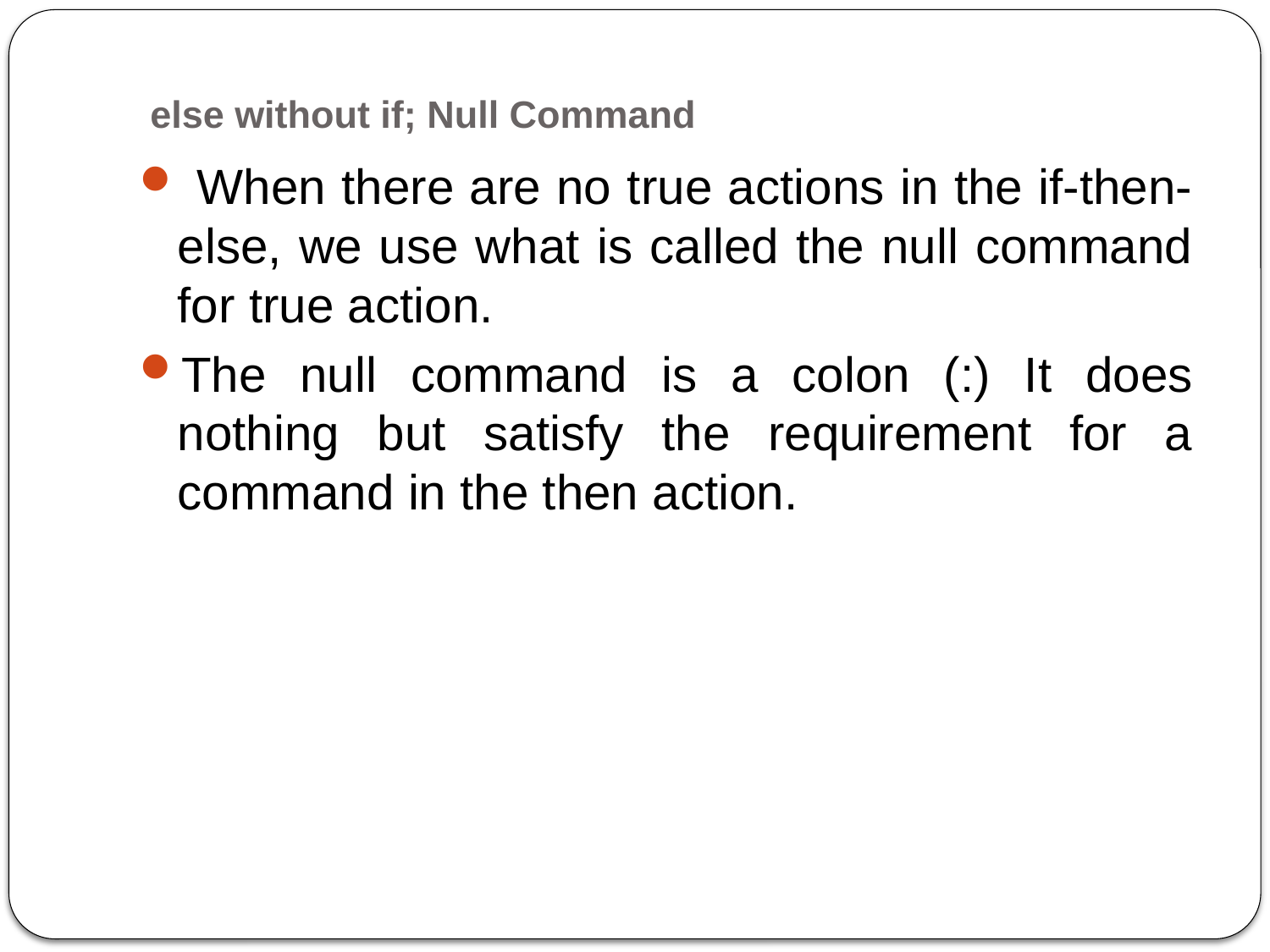

# else without if; Null Command
 When there are no true actions in the if-then-else, we use what is called the null command for true action.
The null command is a colon (:) It does nothing but satisfy the requirement for a command in the then action.